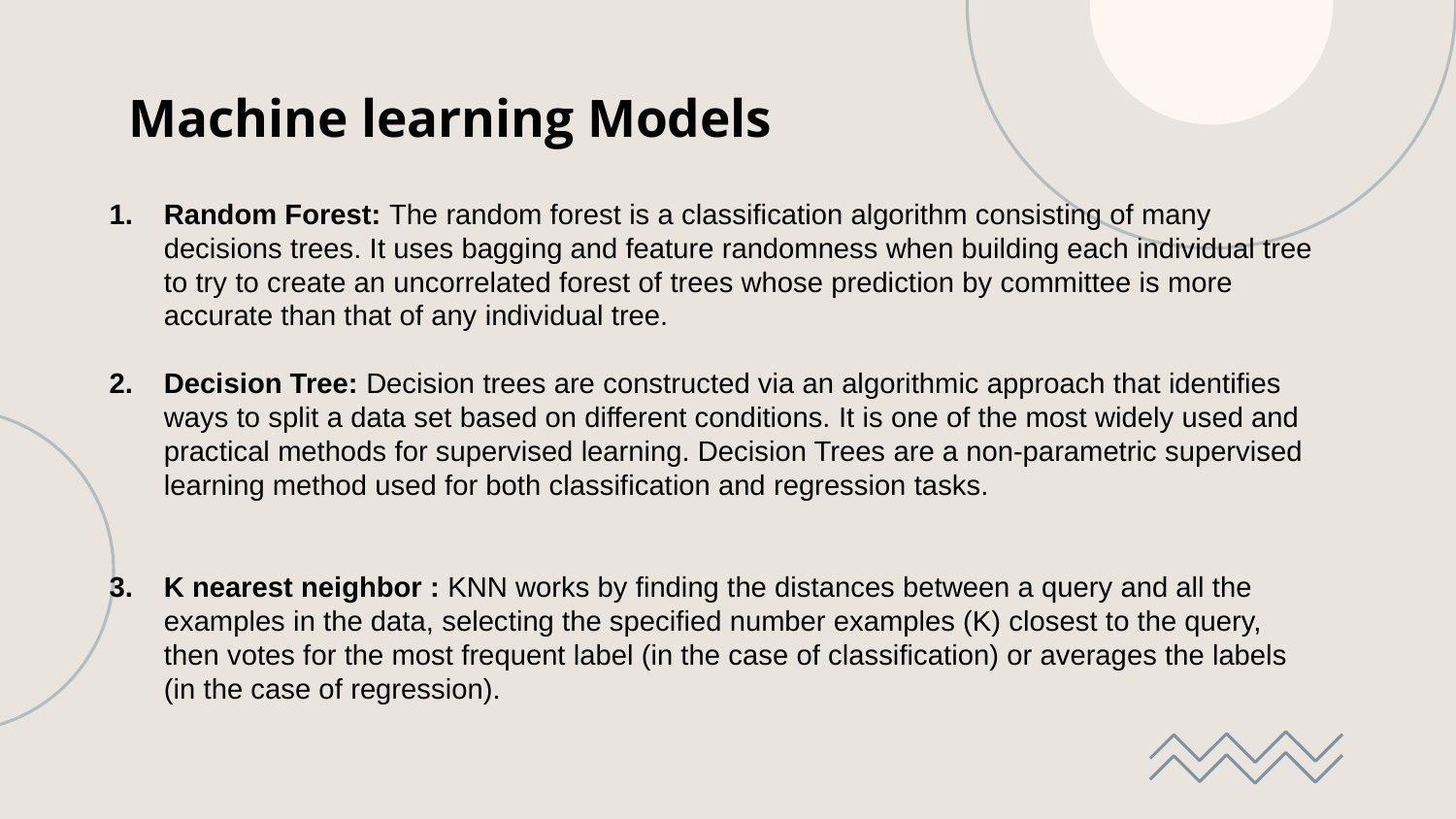

# Machine learning Models
Random Forest: The random forest is a classification algorithm consisting of many decisions trees. It uses bagging and feature randomness when building each individual tree to try to create an uncorrelated forest of trees whose prediction by committee is more accurate than that of any individual tree.

Decision Tree: Decision trees are constructed via an algorithmic approach that identifies ways to split a data set based on different conditions. It is one of the most widely used and practical methods for supervised learning. Decision Trees are a non-parametric supervised learning method used for both classification and regression tasks.

K nearest neighbor : KNN works by finding the distances between a query and all the examples in the data, selecting the specified number examples (K) closest to the query, then votes for the most frequent label (in the case of classification) or averages the labels (in the case of regression).